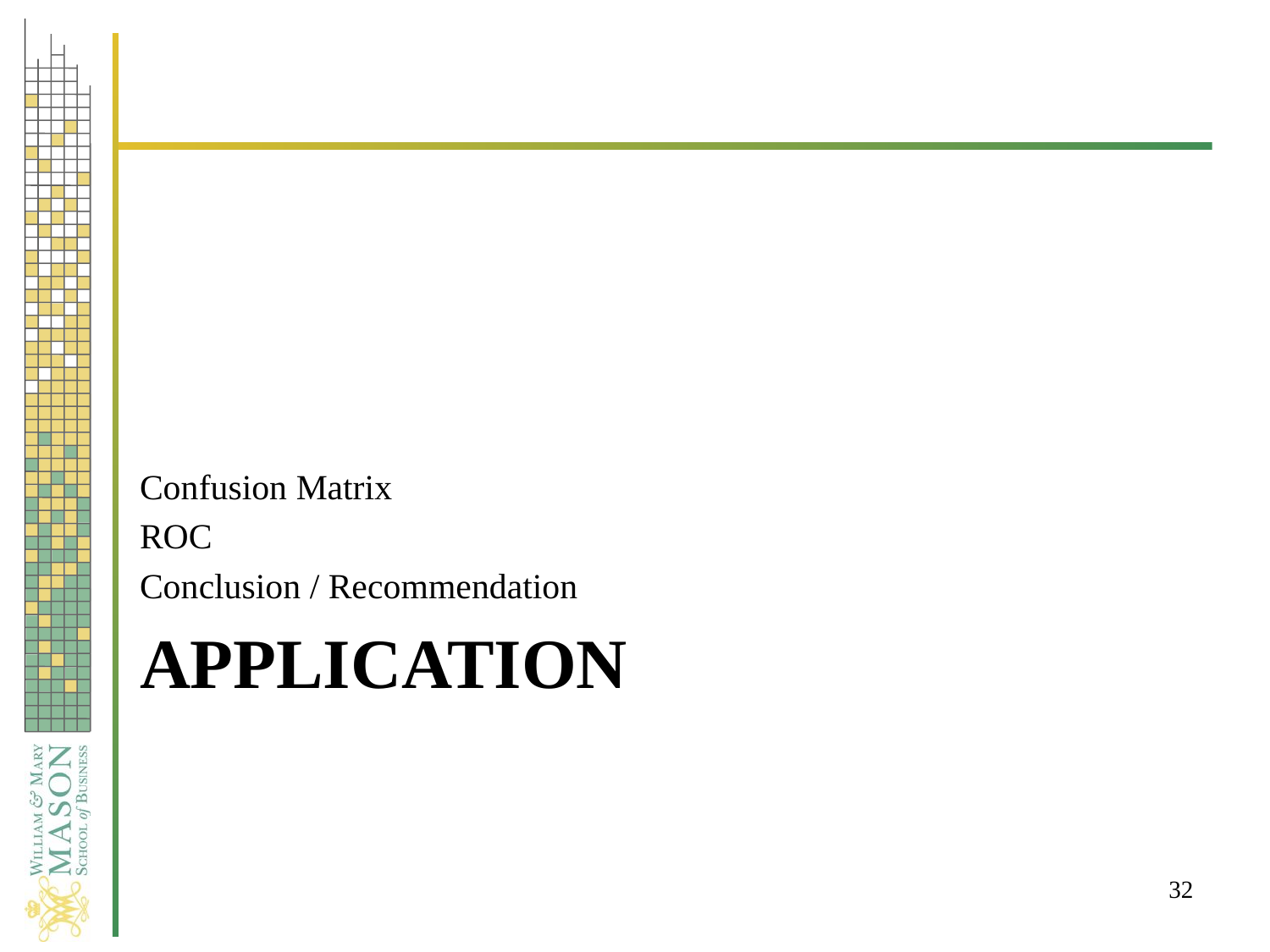

Confusion Matrix
ROC
Conclusion / Recommendation
# Application
32